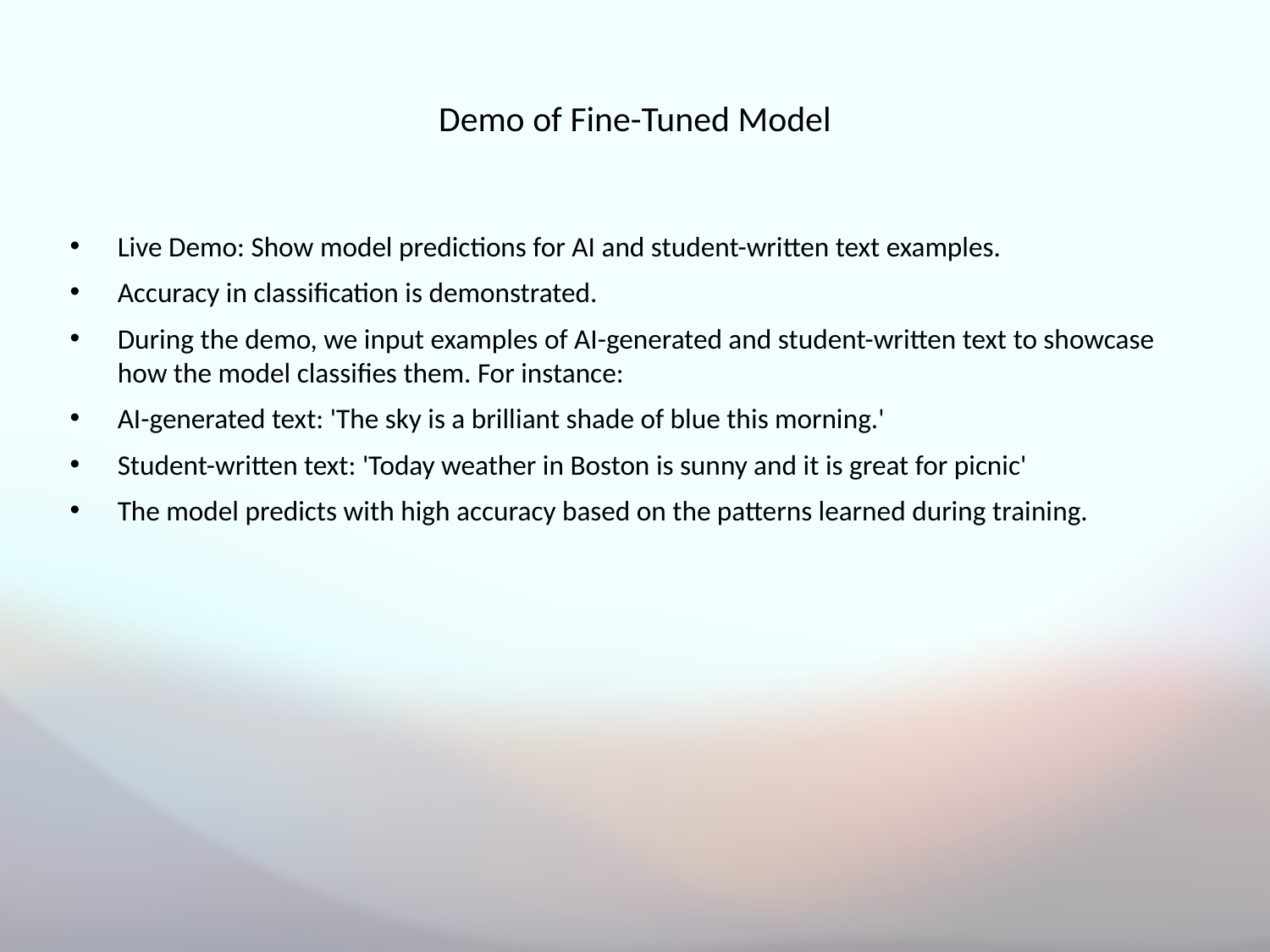

# Demo of Fine-Tuned Model
Live Demo: Show model predictions for AI and student-written text examples.
Accuracy in classification is demonstrated.
During the demo, we input examples of AI-generated and student-written text to showcase how the model classifies them. For instance:
AI-generated text: 'The sky is a brilliant shade of blue this morning.'
Student-written text: 'Today weather in Boston is sunny and it is great for picnic'
The model predicts with high accuracy based on the patterns learned during training.